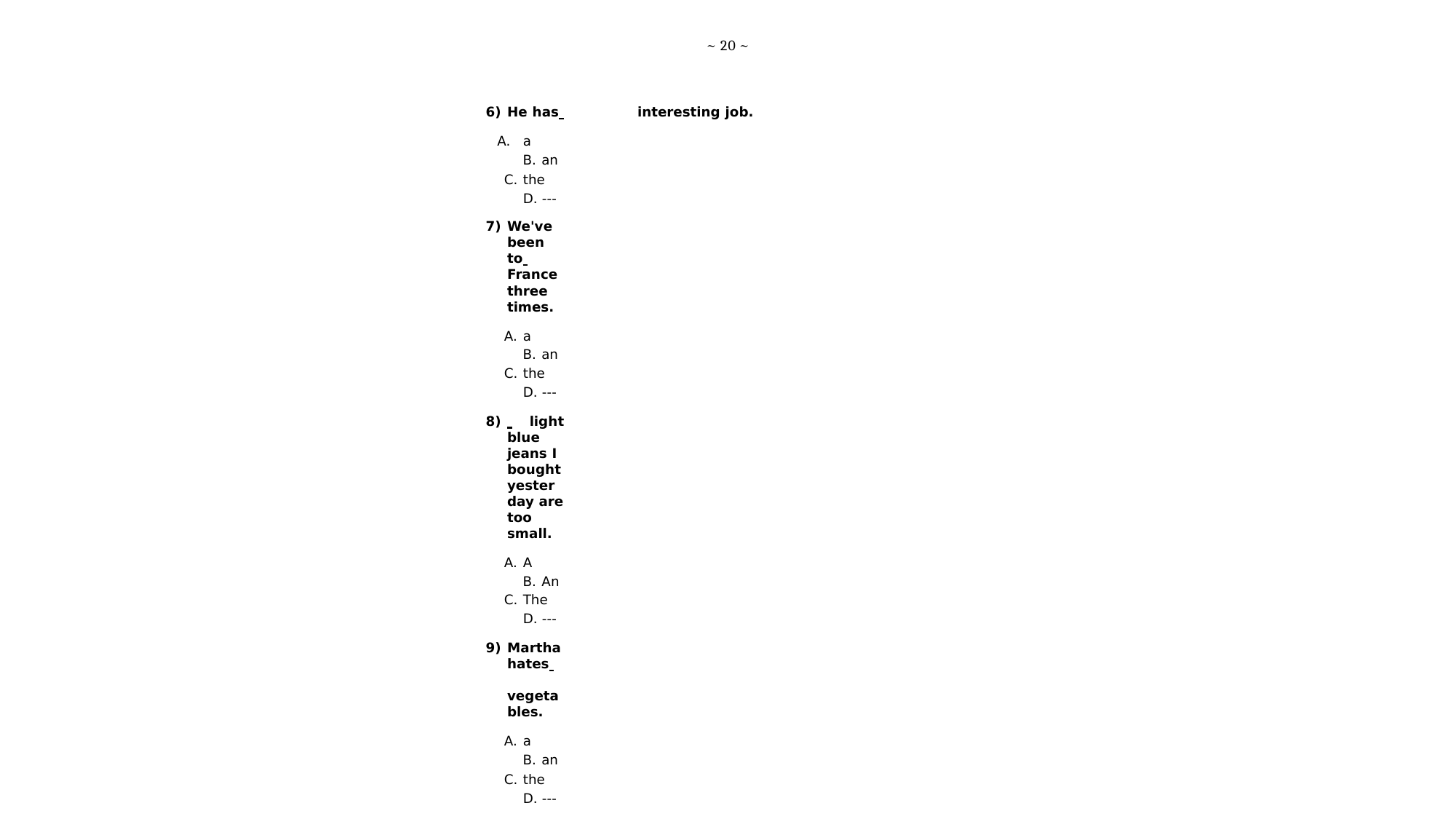

~ 20 ~
He has 	interesting job.
a
an
the  D. ---
We've been to 	France three times.
a
an
the  D. ---
 	light blue jeans I bought yesterday are too small.
A
An
The  D. ---
Martha hates 	vegetables.
a
an
the  D. ---
My friend said it was 	best movie of the year.
a
an
the  D. ---
I have 	_ idea!
a
an